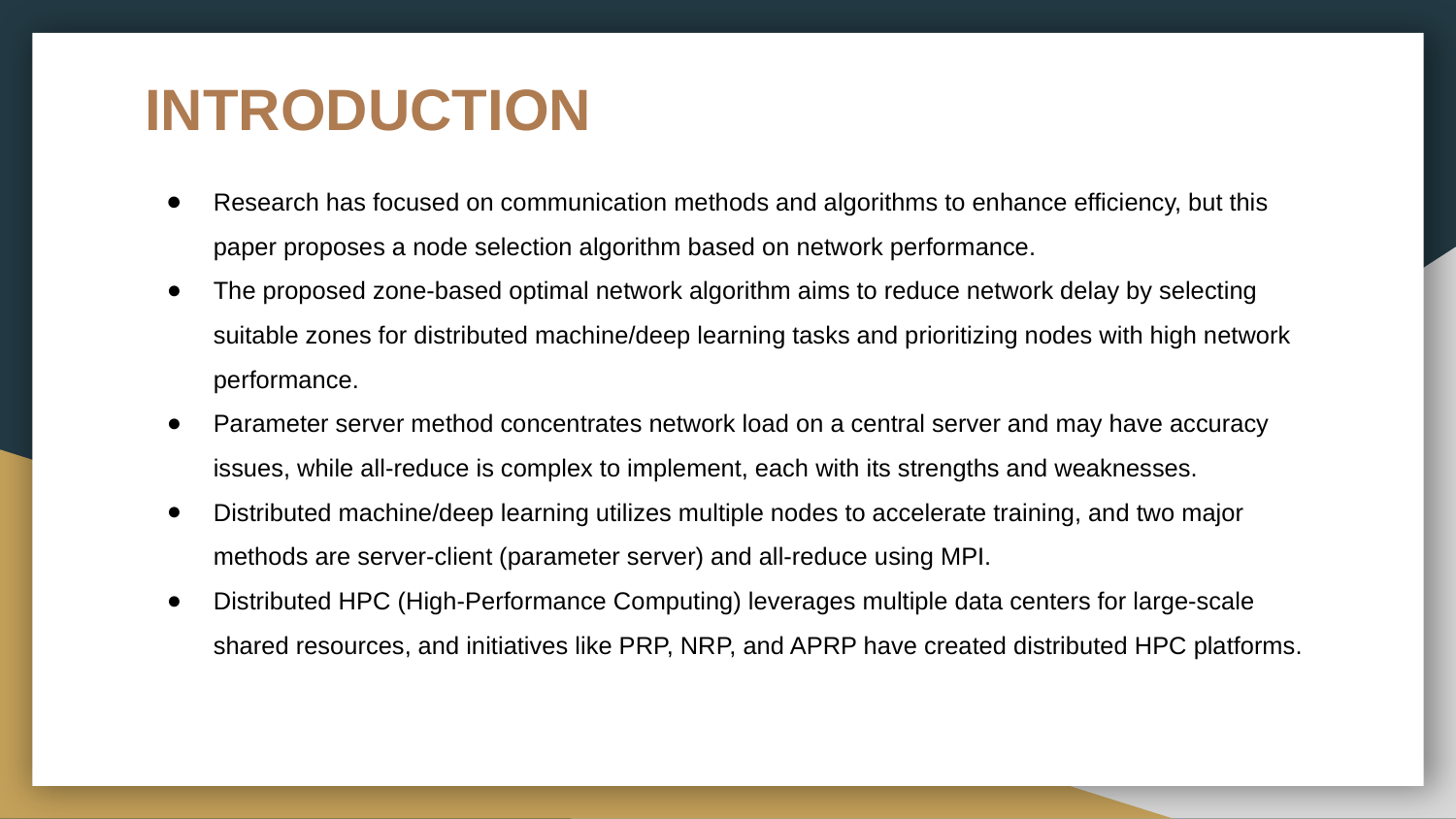

# INTRODUCTION
Research has focused on communication methods and algorithms to enhance efficiency, but this paper proposes a node selection algorithm based on network performance.
The proposed zone-based optimal network algorithm aims to reduce network delay by selecting suitable zones for distributed machine/deep learning tasks and prioritizing nodes with high network performance.
Parameter server method concentrates network load on a central server and may have accuracy issues, while all-reduce is complex to implement, each with its strengths and weaknesses.
Distributed machine/deep learning utilizes multiple nodes to accelerate training, and two major methods are server-client (parameter server) and all-reduce using MPI.
Distributed HPC (High-Performance Computing) leverages multiple data centers for large-scale shared resources, and initiatives like PRP, NRP, and APRP have created distributed HPC platforms.